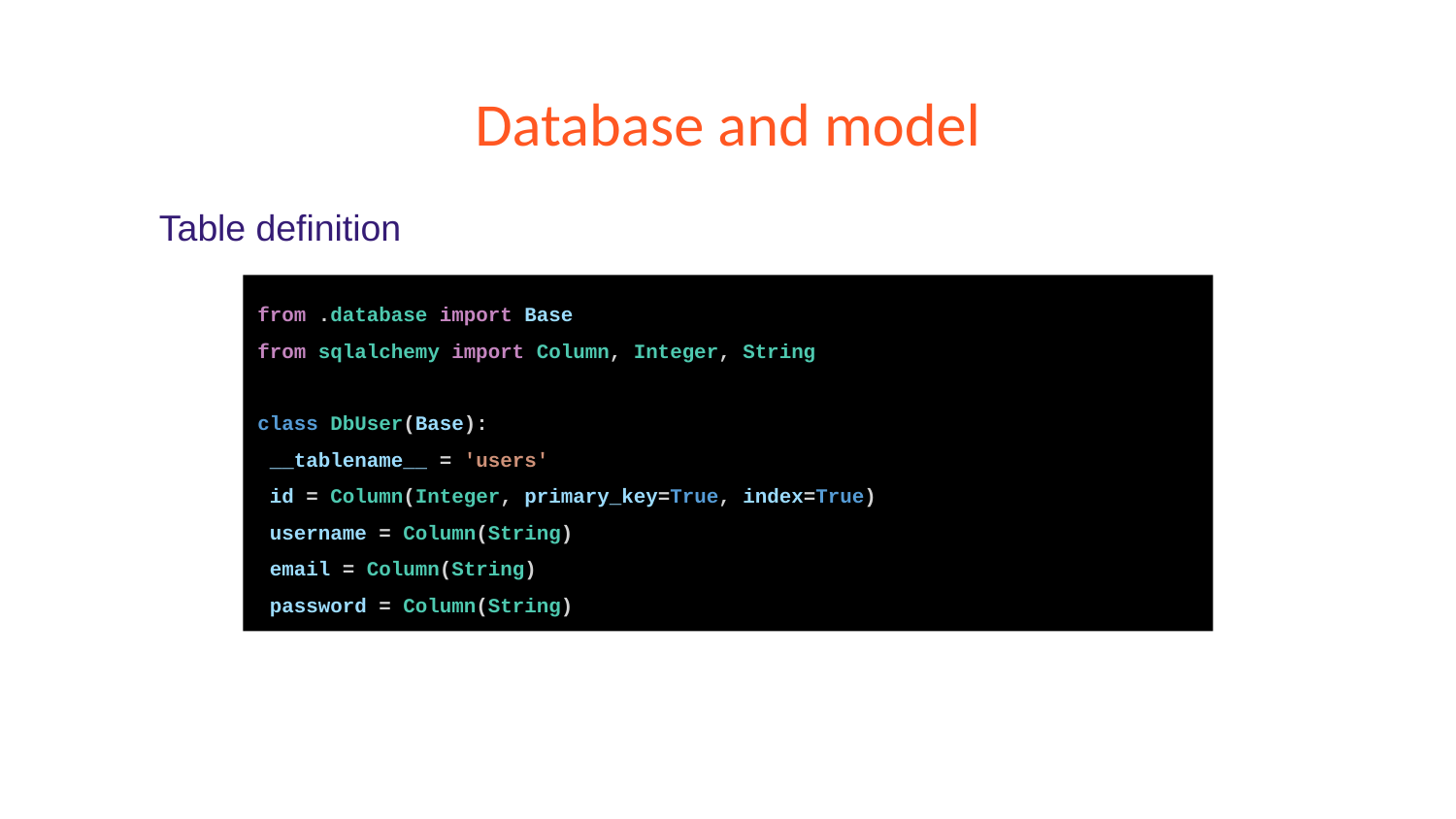

# Database and model
Table definition

from .database import Base
from sqlalchemy import Column, Integer, String

class DbUser(Base):
 __tablename__ = 'users'
 id = Column(Integer, primary_key=True, index=True)
 username = Column(String)
 email = Column(String)
 password = Column(String)